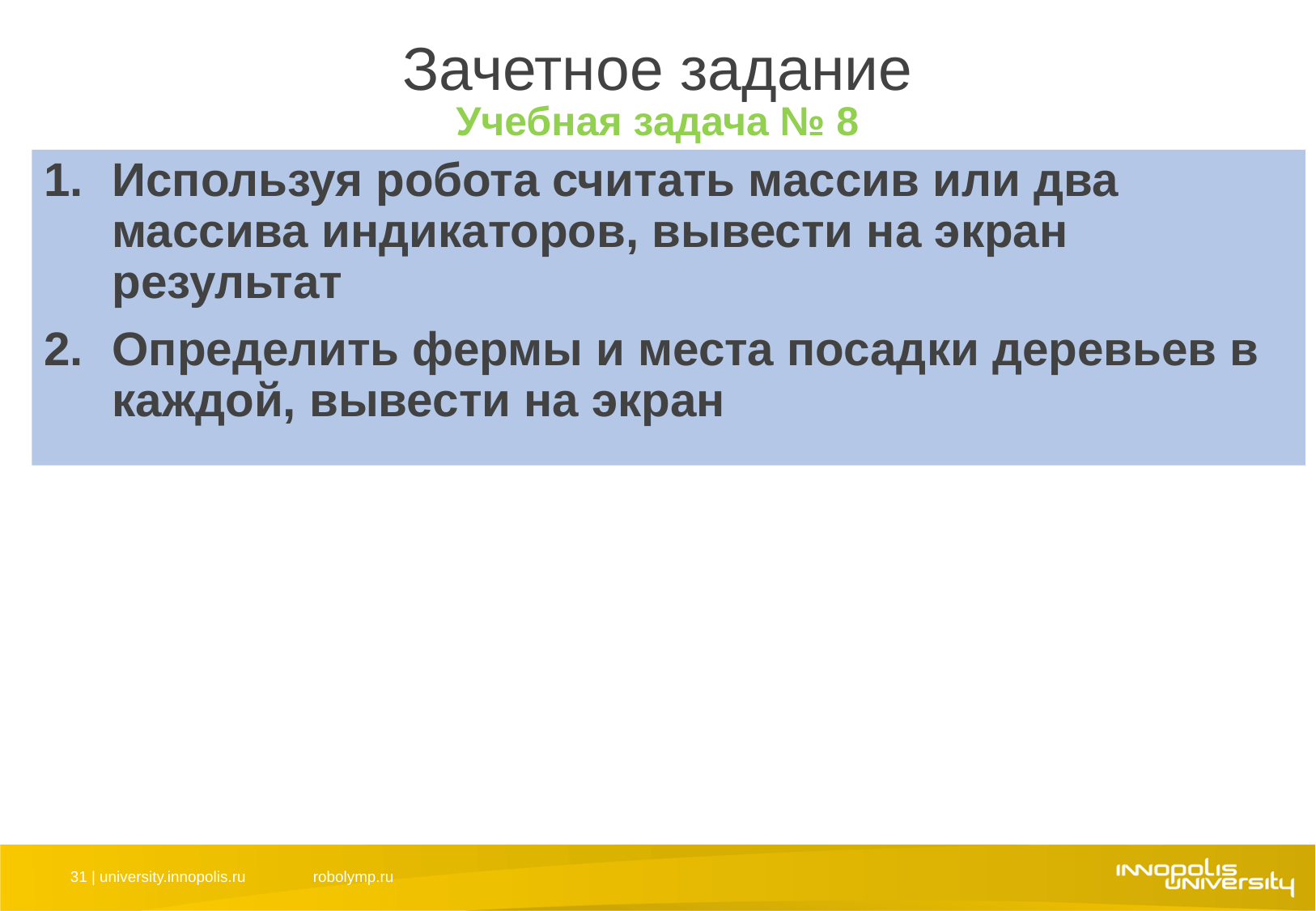

# Зачетное задание
Учебная задача № 8
Используя робота считать массив или два массива индикаторов, вывести на экран результат
Определить фермы и места посадки деревьев в каждой, вывести на экран